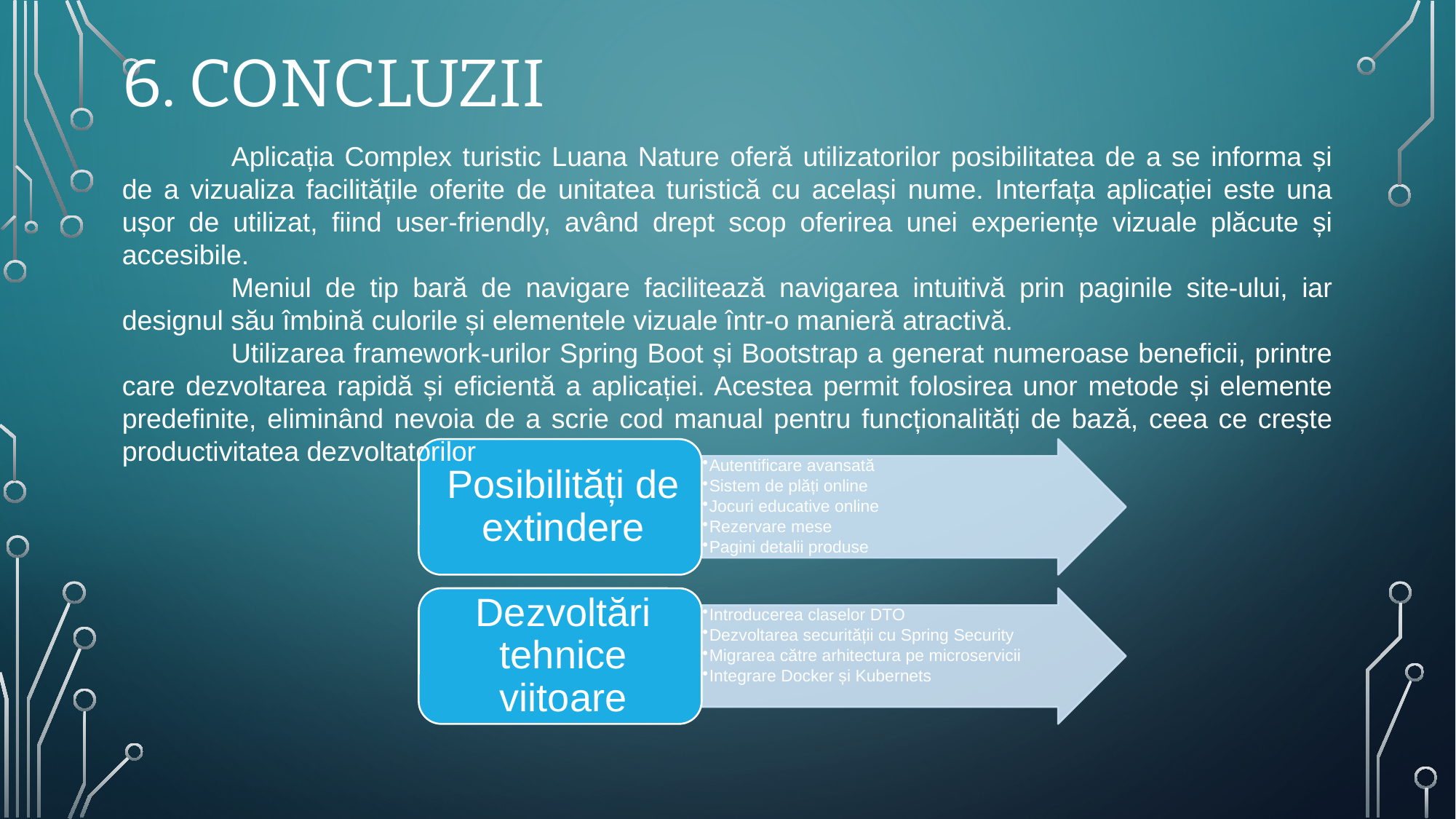

# 6. CONCLUZII
	Aplicația Complex turistic Luana Nature oferă utilizatorilor posibilitatea de a se informa și de a vizualiza facilitățile oferite de unitatea turistică cu același nume. Interfața aplicației este una ușor de utilizat, fiind user-friendly, având drept scop oferirea unei experiențe vizuale plăcute și accesibile.
	Meniul de tip bară de navigare facilitează navigarea intuitivă prin paginile site-ului, iar designul său îmbină culorile și elementele vizuale într-o manieră atractivă.
	Utilizarea framework-urilor Spring Boot și Bootstrap a generat numeroase beneficii, printre care dezvoltarea rapidă și eficientă a aplicației. Acestea permit folosirea unor metode și elemente predefinite, eliminând nevoia de a scrie cod manual pentru funcționalități de bază, ceea ce crește productivitatea dezvoltatorilor
Autentificare avansată
Sistem de plăți online
Jocuri educative online
Rezervare mese
Pagini detalii produse
Posibilități de extindere
Introducerea claselor DTO
Dezvoltarea securității cu Spring Security
Migrarea către arhitectura pe microservicii
Integrare Docker și Kubernets
Dezvoltări tehnice viitoare